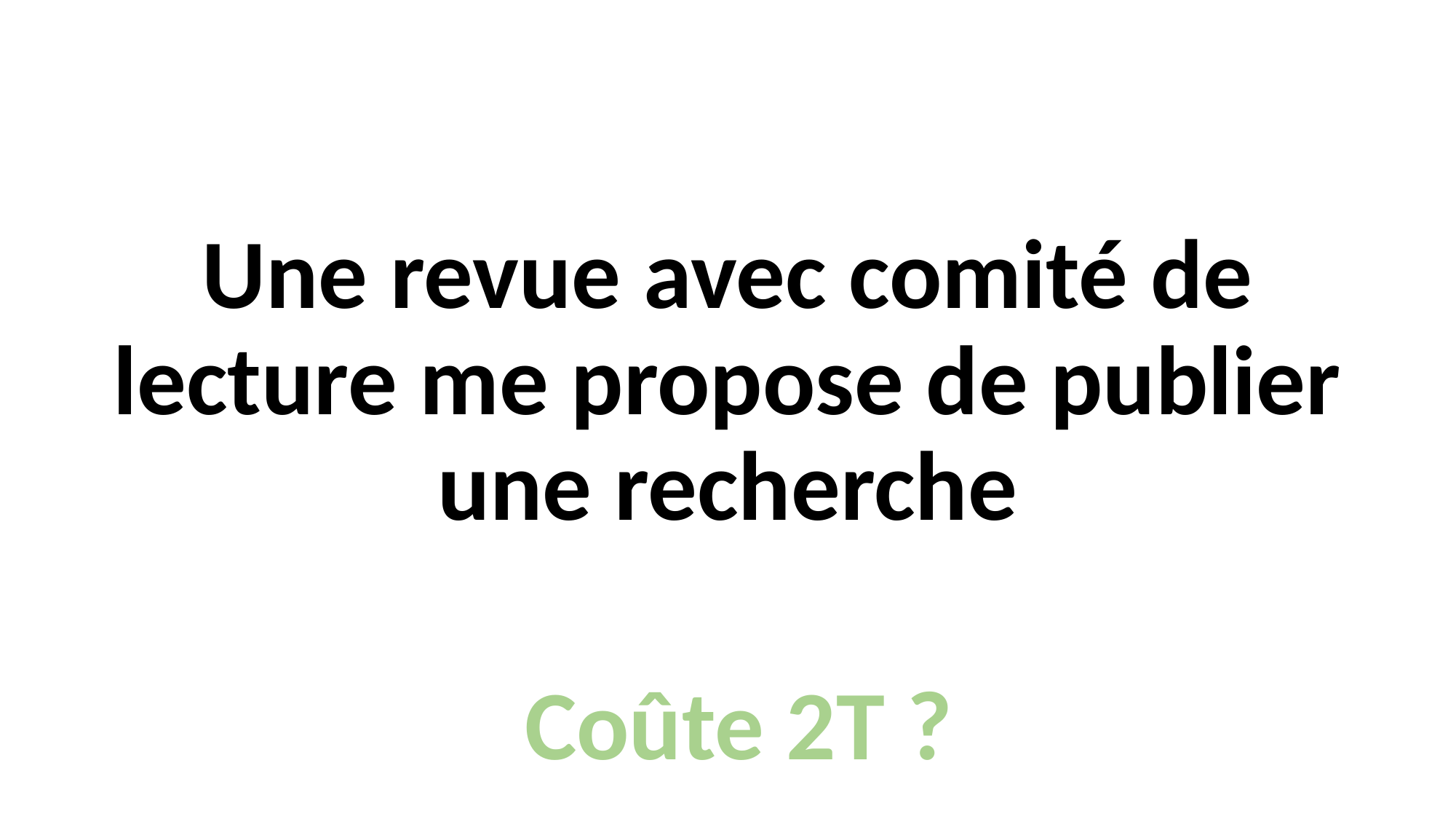

Une revue avec comité de lecture me propose de publier une recherche

 Coûte 2T ?